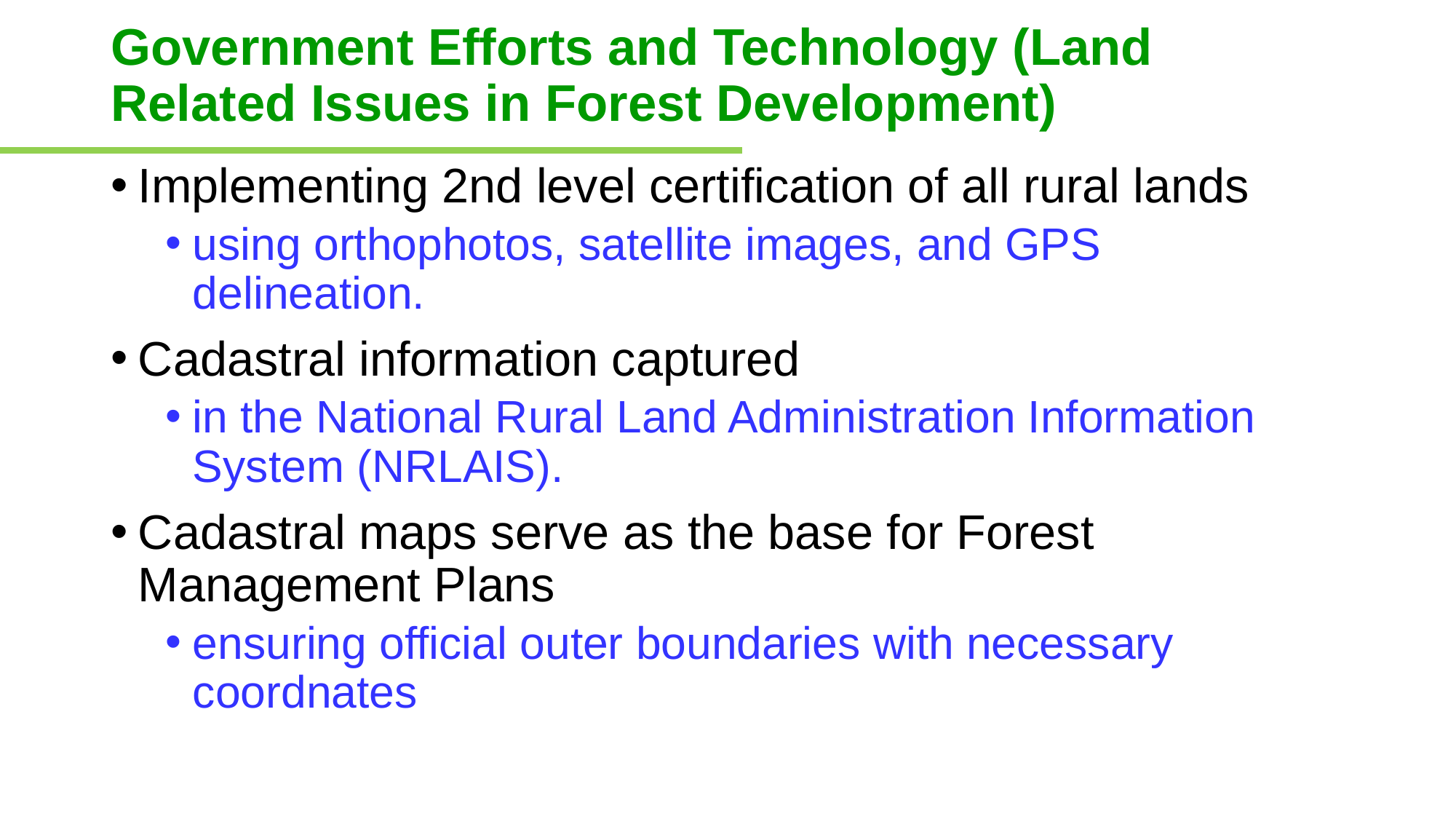

# Government Efforts and Technology (Land Related Issues in Forest Development)
Implementing 2nd level certification of all rural lands
using orthophotos, satellite images, and GPS delineation.
Cadastral information captured
in the National Rural Land Administration Information System (NRLAIS).
Cadastral maps serve as the base for Forest Management Plans
ensuring official outer boundaries with necessary coordnates